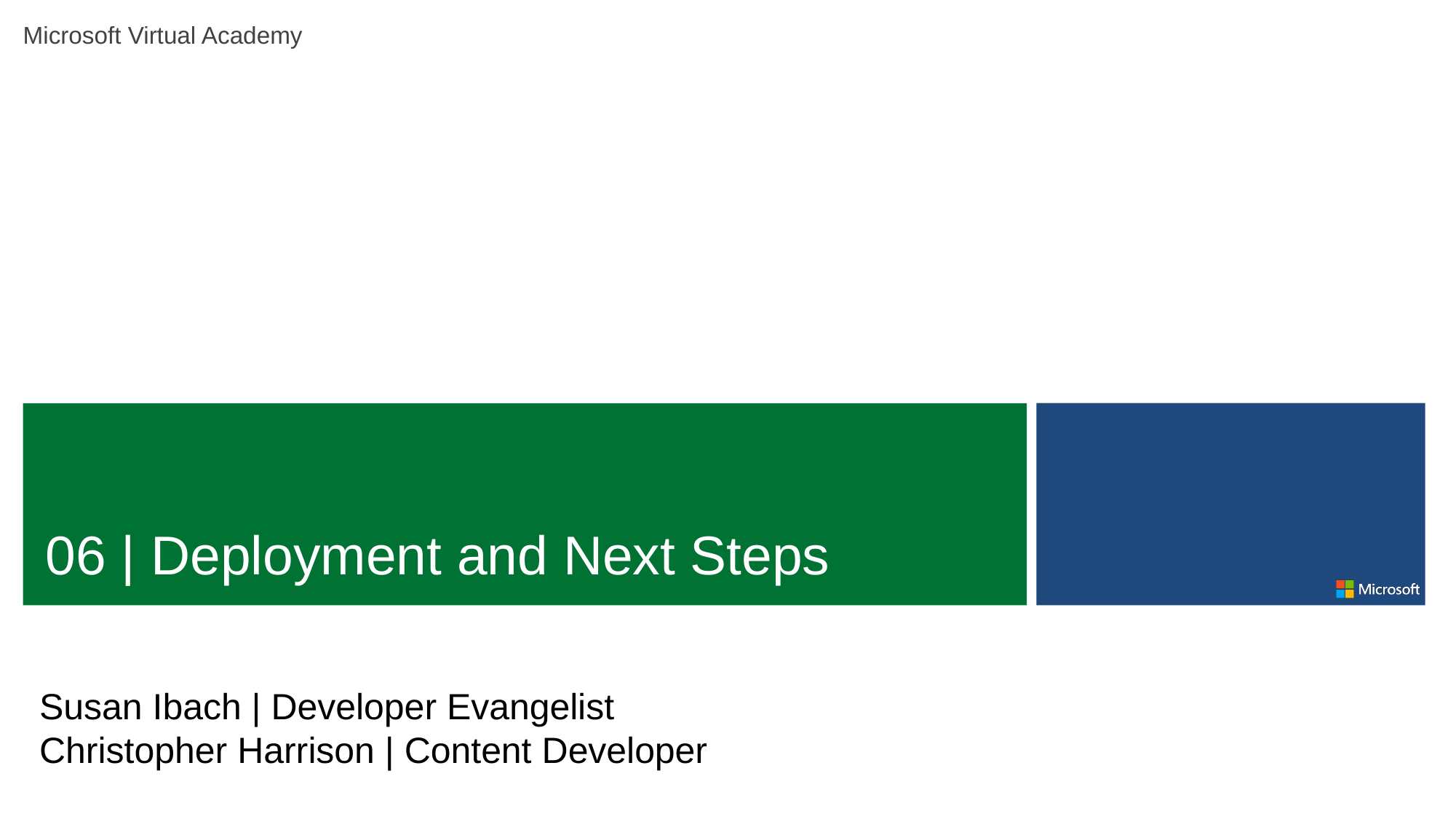

06 | Deployment and Next Steps
Susan Ibach | Developer Evangelist
Christopher Harrison | Content Developer